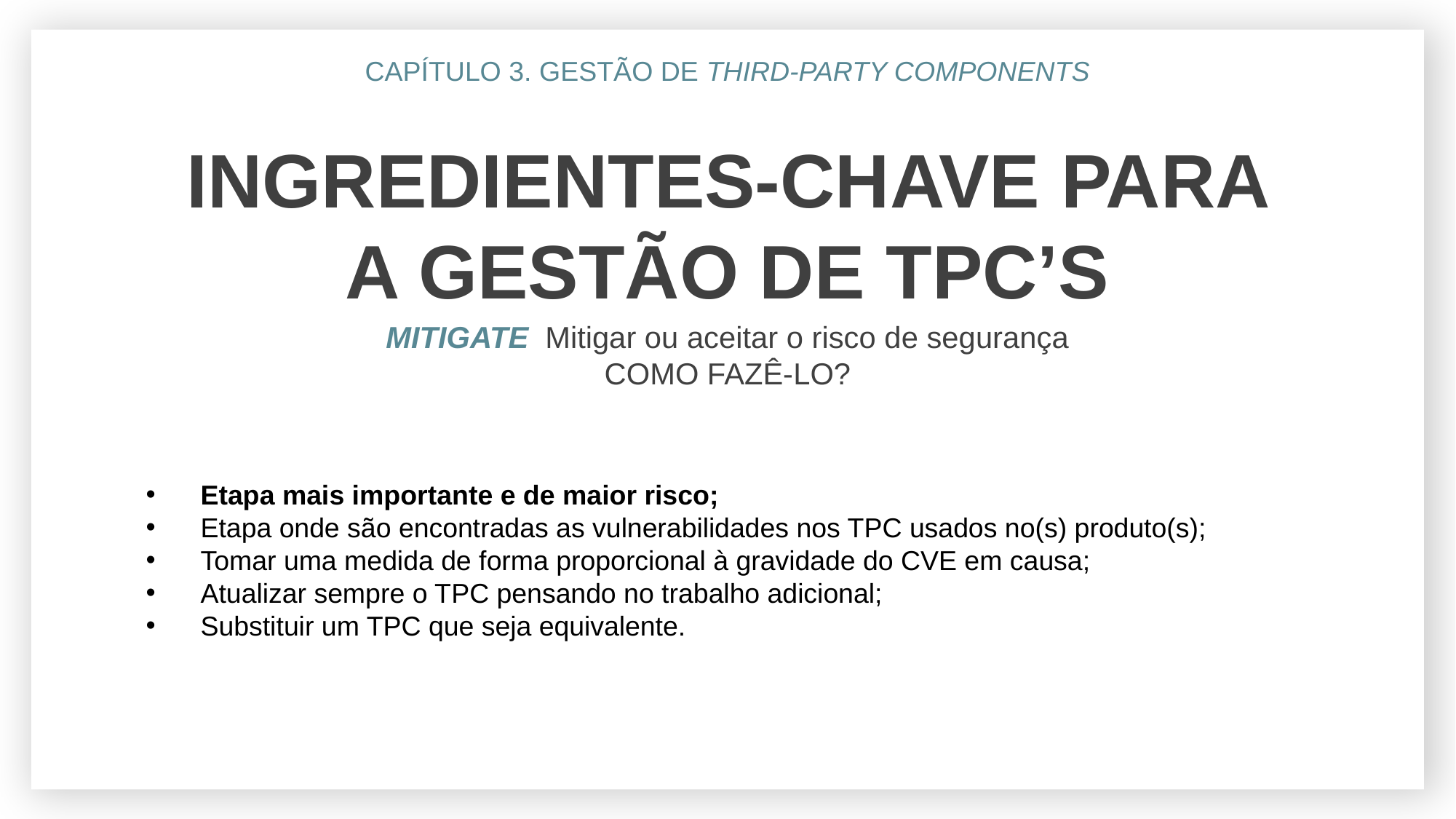

CAPÍTULO 3. GESTÃO DE THIRD-PARTY COMPONENTS
INGREDIENTES-CHAVE PARA A GESTÃO DE TPC’S
MITIGATE  Mitigar ou aceitar o risco de segurança
COMO FAZÊ-LO?
Etapa mais importante e de maior risco;
Etapa onde são encontradas as vulnerabilidades nos TPC usados no(s) produto(s);
Tomar uma medida de forma proporcional à gravidade do CVE em causa;
Atualizar sempre o TPC pensando no trabalho adicional;
Substituir um TPC que seja equivalente.